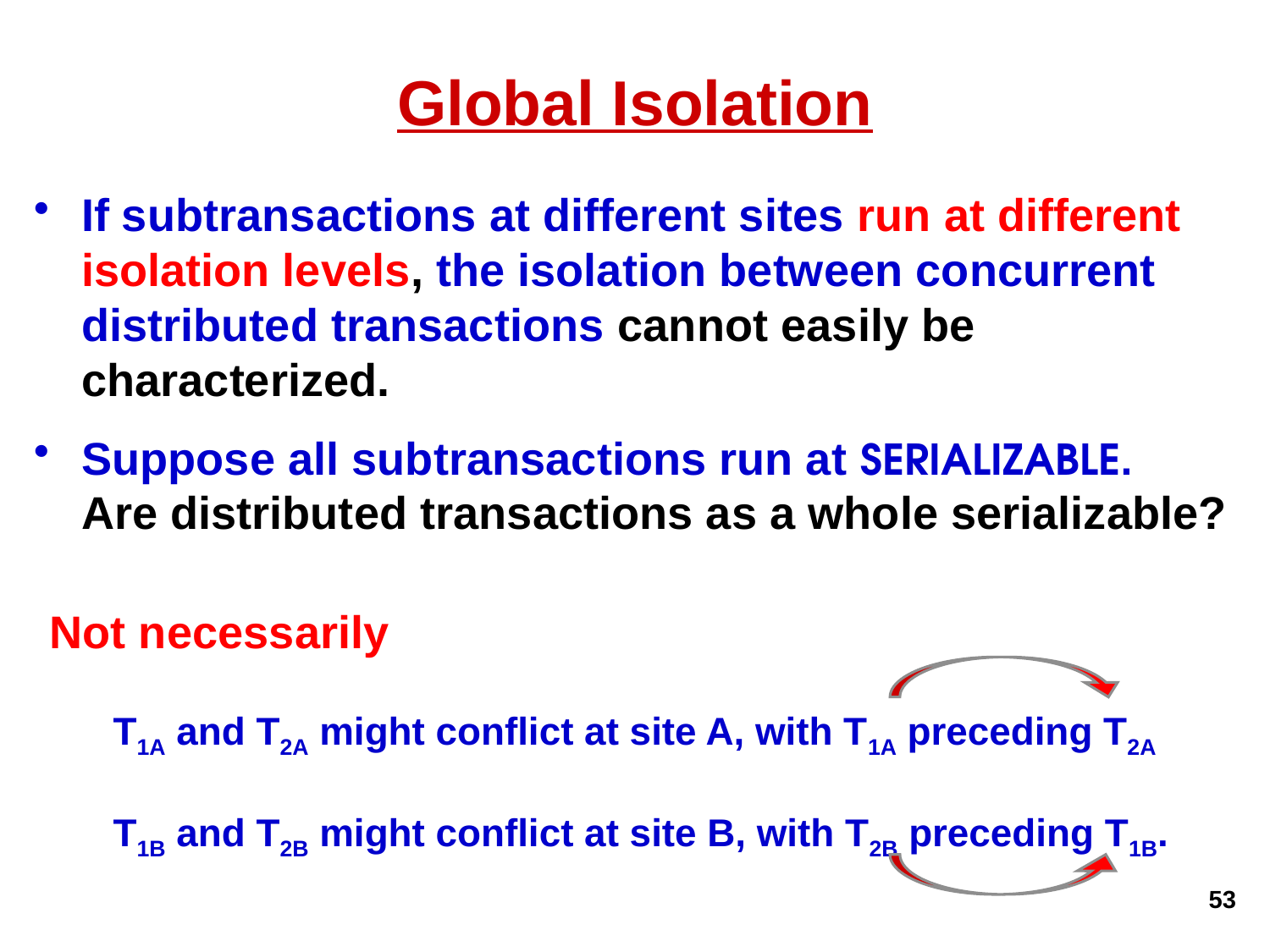

# Global Isolation
If subtransactions at different sites run at different isolation levels, the isolation between concurrent distributed transactions cannot easily be characterized.
Suppose all subtransactions run at SERIALIZABLE.   Are distributed transactions as a whole serializable?
Not necessarily
T1A and T2A might conflict at site A, with T1A preceding T2A
T1B and T2B might conflict at site B, with T2B preceding T1B.

53